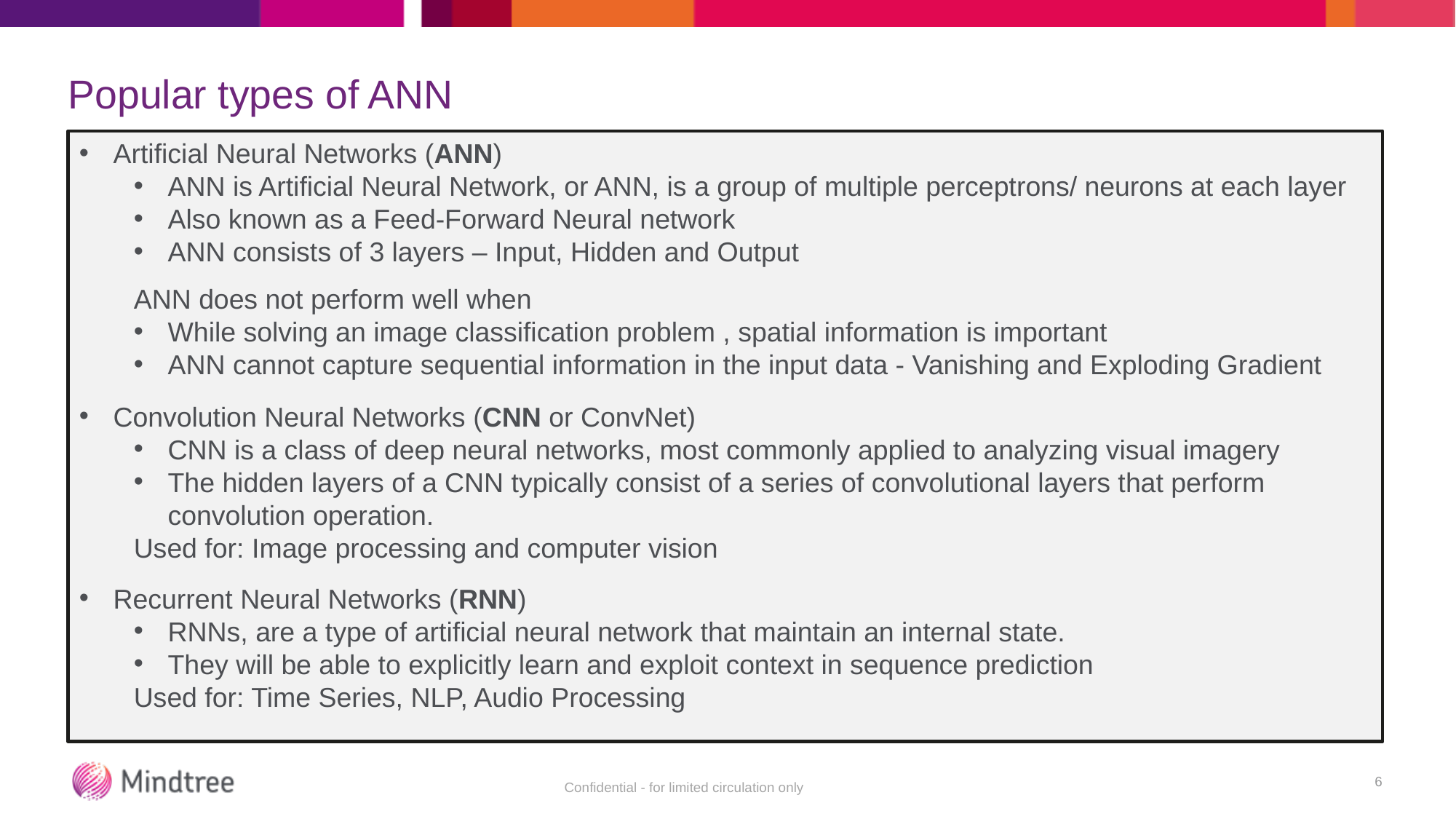

# Popular types of ANN
Artificial Neural Networks (ANN)
ANN is Artificial Neural Network, or ANN, is a group of multiple perceptrons/ neurons at each layer
Also known as a Feed-Forward Neural network
ANN consists of 3 layers – Input, Hidden and Output

ANN does not perform well when
While solving an image classification problem , spatial information is important
ANN cannot capture sequential information in the input data - Vanishing and Exploding Gradient

Convolution Neural Networks (CNN or ConvNet)
CNN is a class of deep neural networks, most commonly applied to analyzing visual imagery
The hidden layers of a CNN typically consist of a series of convolutional layers that perform convolution operation.
Used for: Image processing and computer vision

Recurrent Neural Networks (RNN)
RNNs, are a type of artificial neural network that maintain an internal state.
They will be able to explicitly learn and exploit context in sequence prediction
Used for: Time Series, NLP, Audio Processing
6